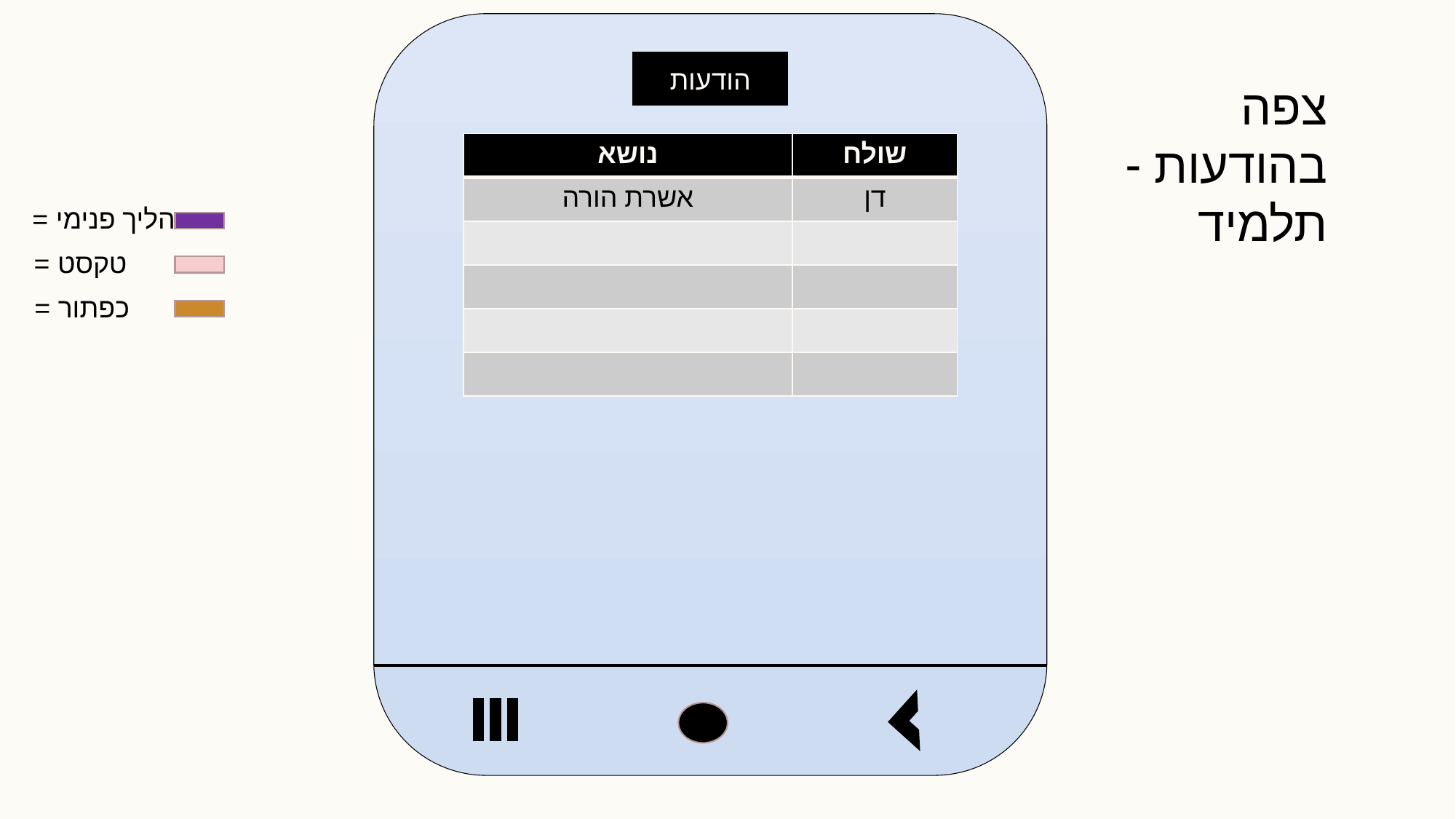

הודעות
צפה בהודעות -תלמיד
| נושא | שולח |
| --- | --- |
| אשרת הורה | דן |
|  |  |
|  |  |
|  |  |
|  |  |

= הליך פנימי

= טקסט

= כפתור